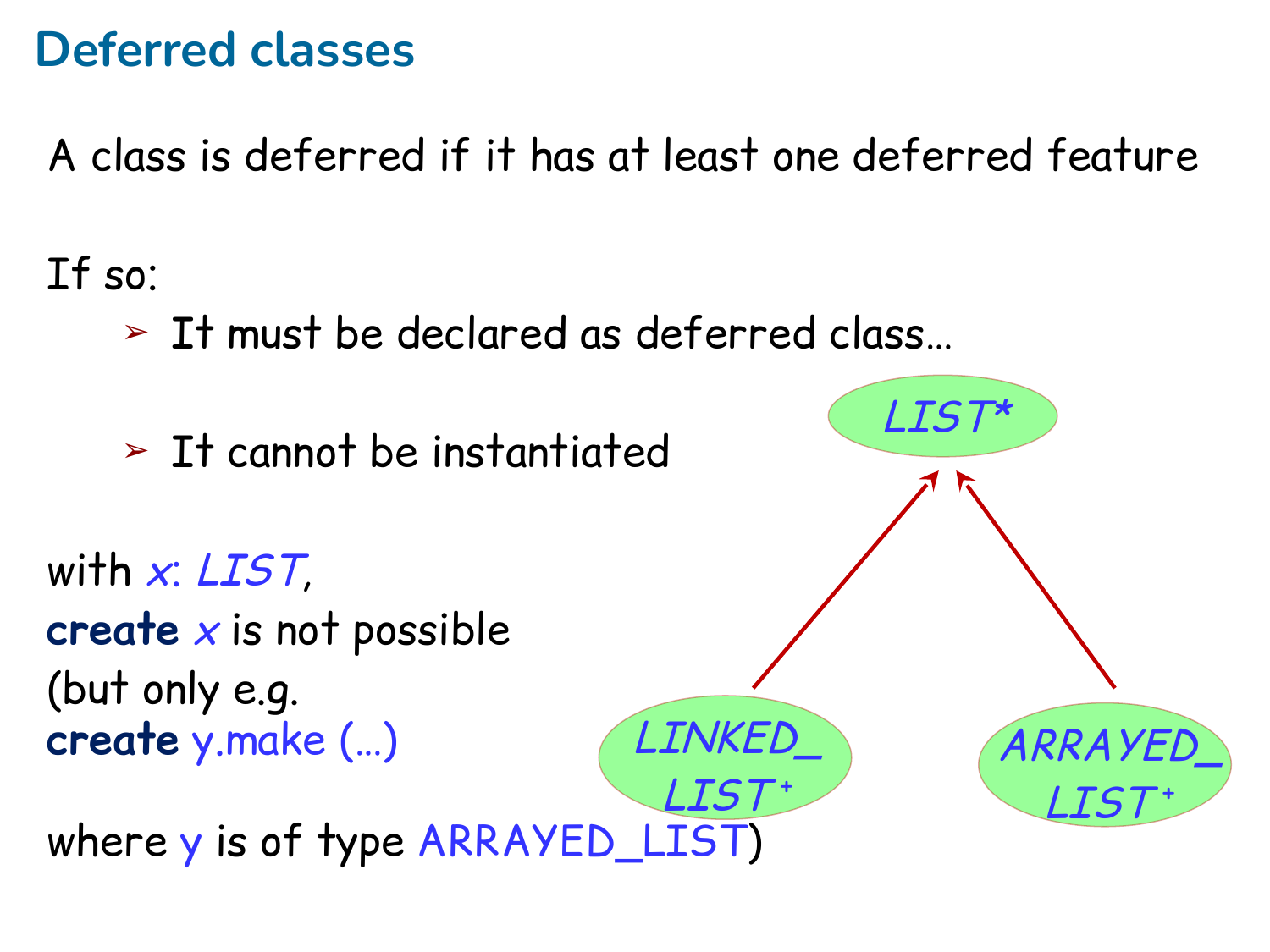

# Deferred classes
A class is deferred if it has at least one deferred feature

If so:
It must be declared as deferred class…

It cannot be instantiated

with x: LIST,
create x is not possible
(but only e.g.
create y.make (…)
where y is of type ARRAYED_LIST)

LIST*

LINKED_
LIST +
ARRAYED_
LIST +